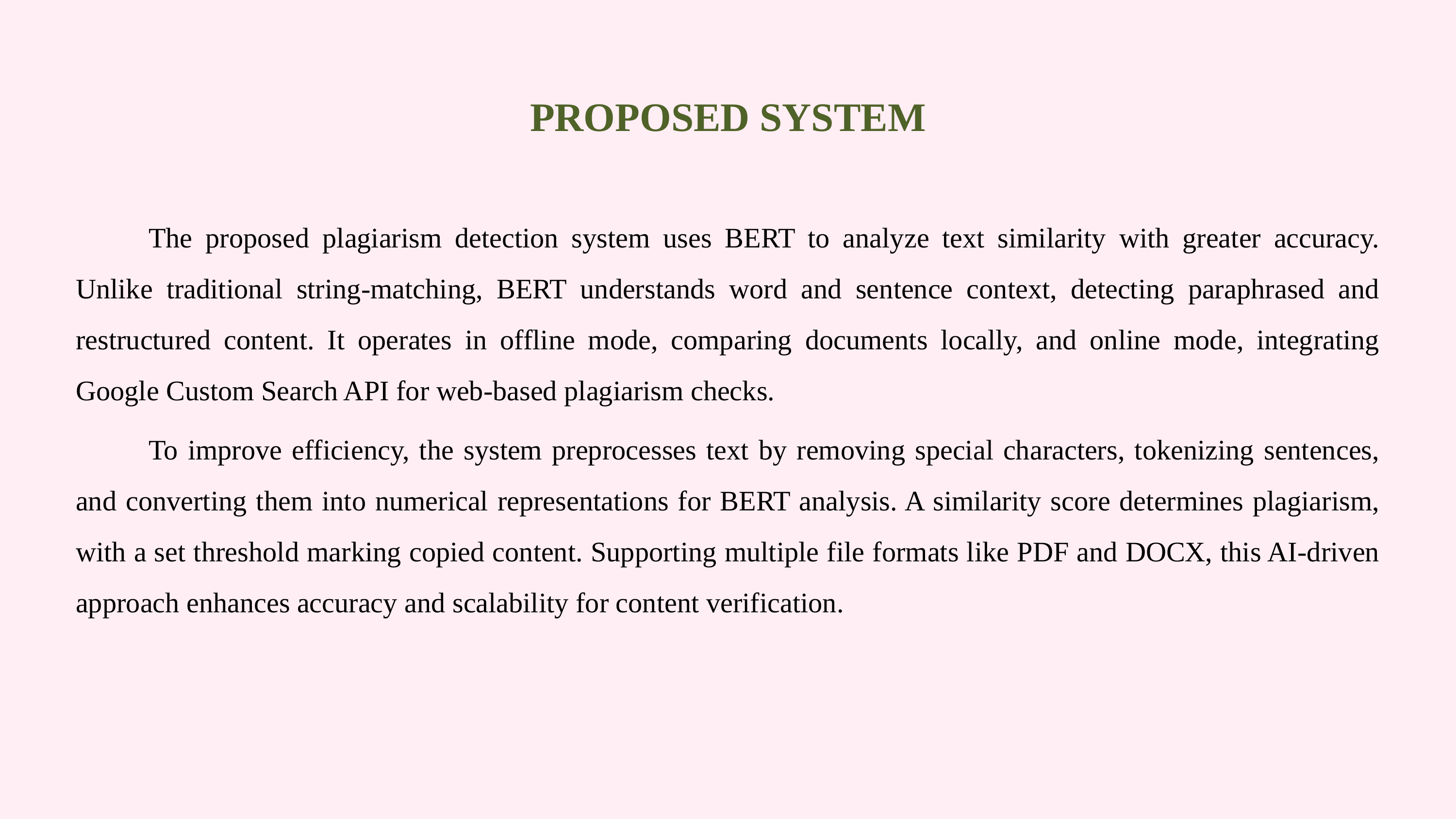

PROPOSED SYSTEM
	The proposed plagiarism detection system uses BERT to analyze text similarity with greater accuracy. Unlike traditional string-matching, BERT understands word and sentence context, detecting paraphrased and restructured content. It operates in offline mode, comparing documents locally, and online mode, integrating Google Custom Search API for web-based plagiarism checks.
	To improve efficiency, the system preprocesses text by removing special characters, tokenizing sentences, and converting them into numerical representations for BERT analysis. A similarity score determines plagiarism, with a set threshold marking copied content. Supporting multiple file formats like PDF and DOCX, this AI-driven approach enhances accuracy and scalability for content verification.